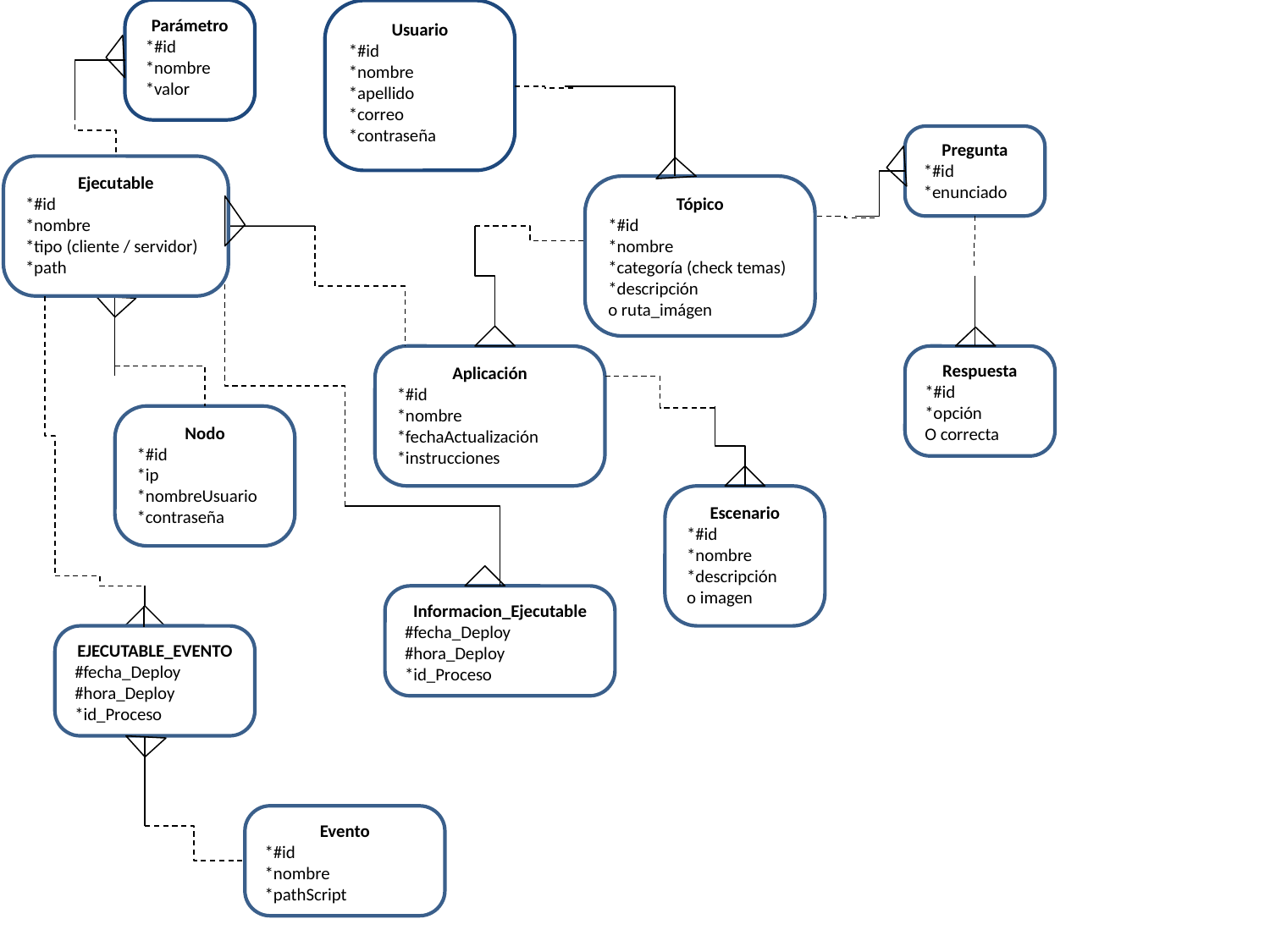

Parámetro
*#id
*nombre
*valor

Usuario
*#id
*nombre
*apellido
*correo
*contraseña

Pregunta
*#id
*enunciado
Ejecutable
*#id
*nombre
*tipo (cliente / servidor)
*path

Tópico
*#id
*nombre
*categoría (check temas)
*descripción
o ruta_imágen

Aplicación
*#id
*nombre
*fechaActualización
*instrucciones
Respuesta
*#id
*opción
O correcta
Nodo
*#id
*ip
*nombreUsuario
*contraseña

Escenario
*#id
*nombre
*descripción
o imagen

Informacion_Ejecutable
#fecha_Deploy
#hora_Deploy
*id_Proceso

EJECUTABLE_EVENTO
#fecha_Deploy
#hora_Deploy
*id_Proceso

Evento
*#id
*nombre
*pathScript